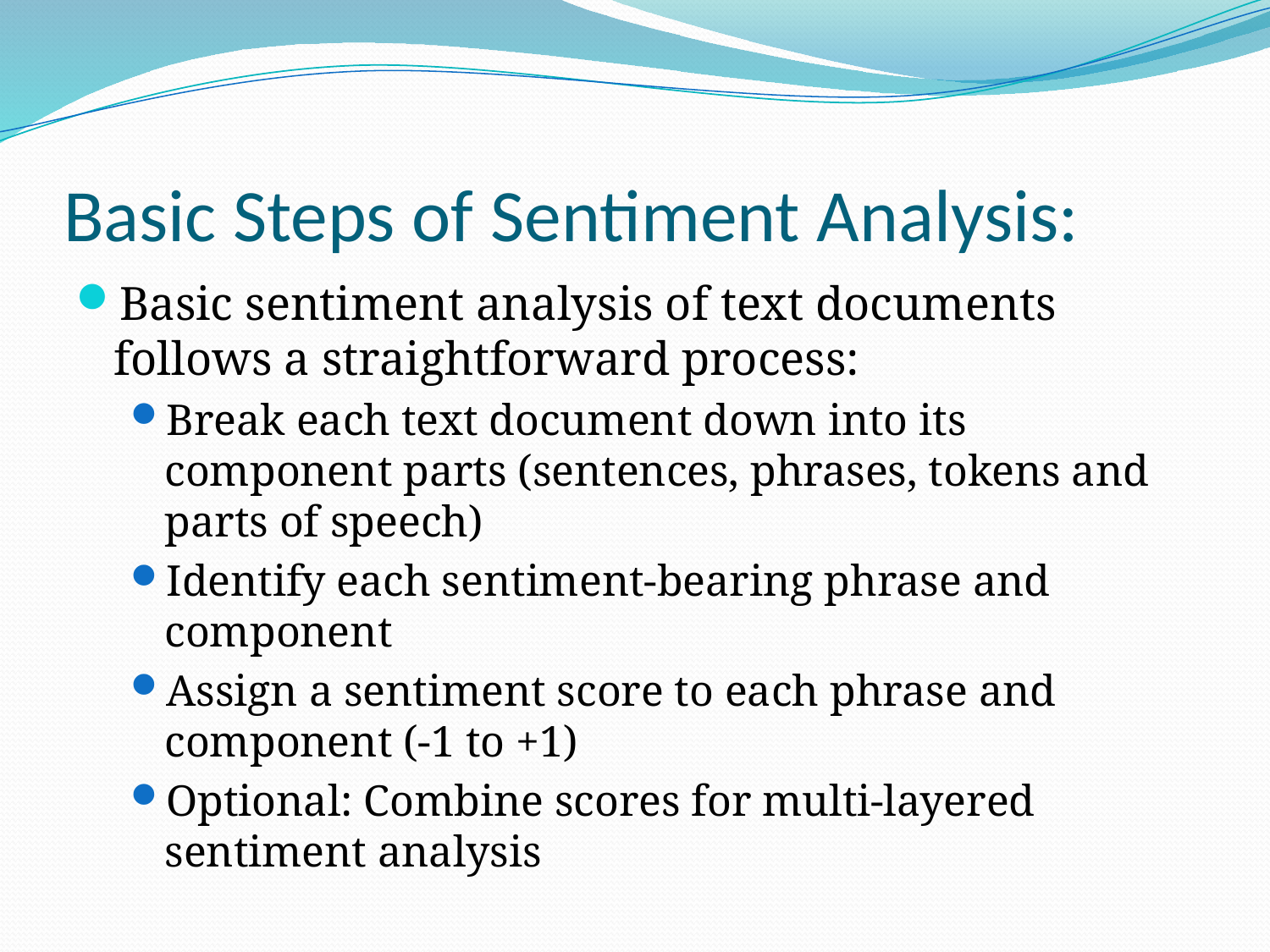

# Basic Steps of Sentiment Analysis:
Basic sentiment analysis of text documents follows a straightforward process:
Break each text document down into its component parts (sentences, phrases, tokens and parts of speech)
Identify each sentiment-bearing phrase and component
Assign a sentiment score to each phrase and component (-1 to +1)
Optional: Combine scores for multi-layered sentiment analysis